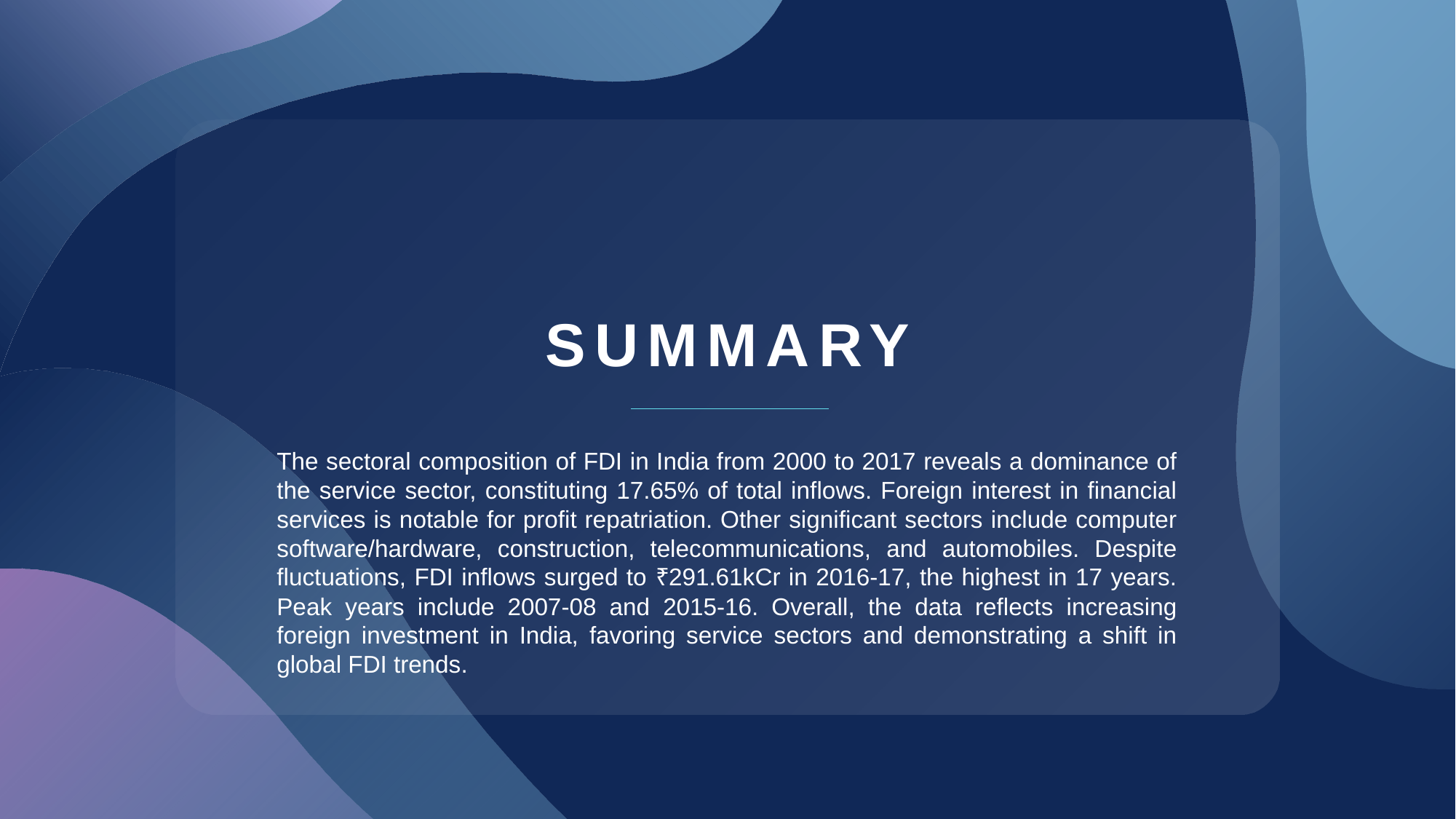

# SUMMARY
The sectoral composition of FDI in India from 2000 to 2017 reveals a dominance of the service sector, constituting 17.65% of total inflows. Foreign interest in financial services is notable for profit repatriation. Other significant sectors include computer software/hardware, construction, telecommunications, and automobiles. Despite fluctuations, FDI inflows surged to ₹291.61kCr in 2016-17, the highest in 17 years. Peak years include 2007-08 and 2015-16. Overall, the data reflects increasing foreign investment in India, favoring service sectors and demonstrating a shift in global FDI trends.